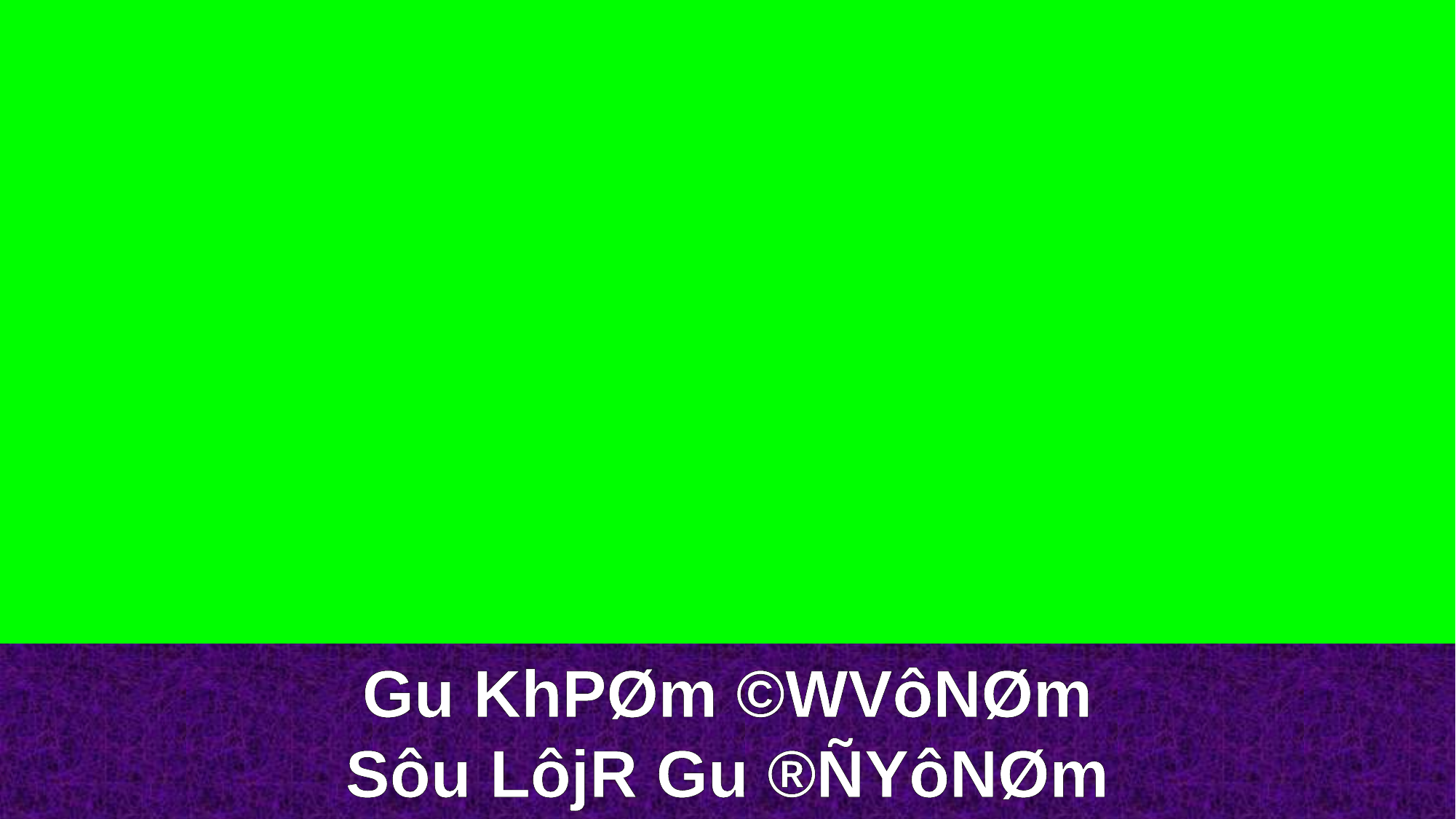

Gu KhPØm ©WVôNØm
Sôu LôjR Gu ®ÑYôNØm